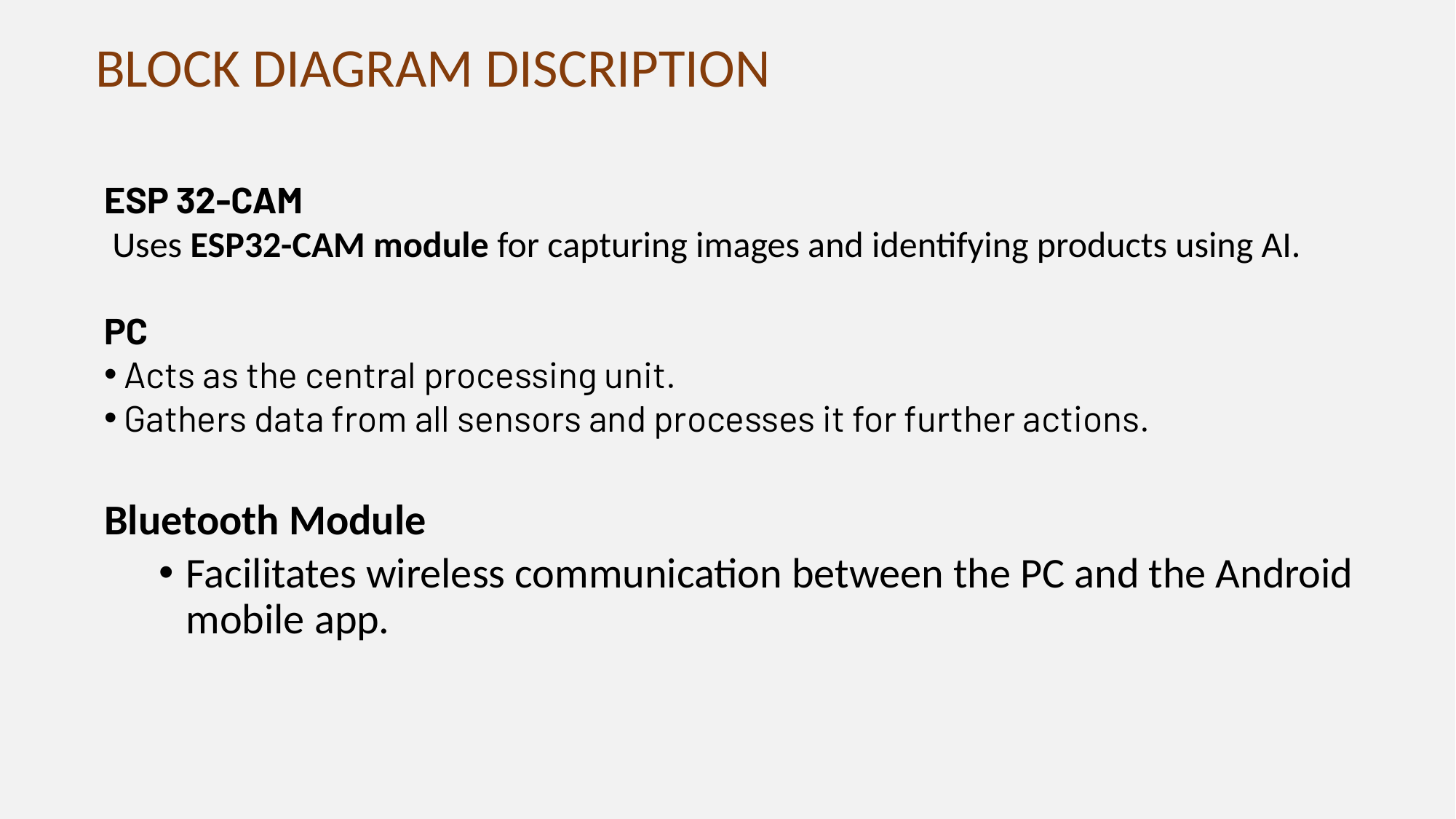

# BLOCK DIAGRAM DISCRIPTION

ESP 32-CAM
 Uses ESP32-CAM module for capturing images and identifying products using AI.

PC
 Acts as the central processing unit.
 Gathers data from all sensors and processes it for further actions.

Bluetooth Module
Facilitates wireless communication between the PC and the Android mobile app.